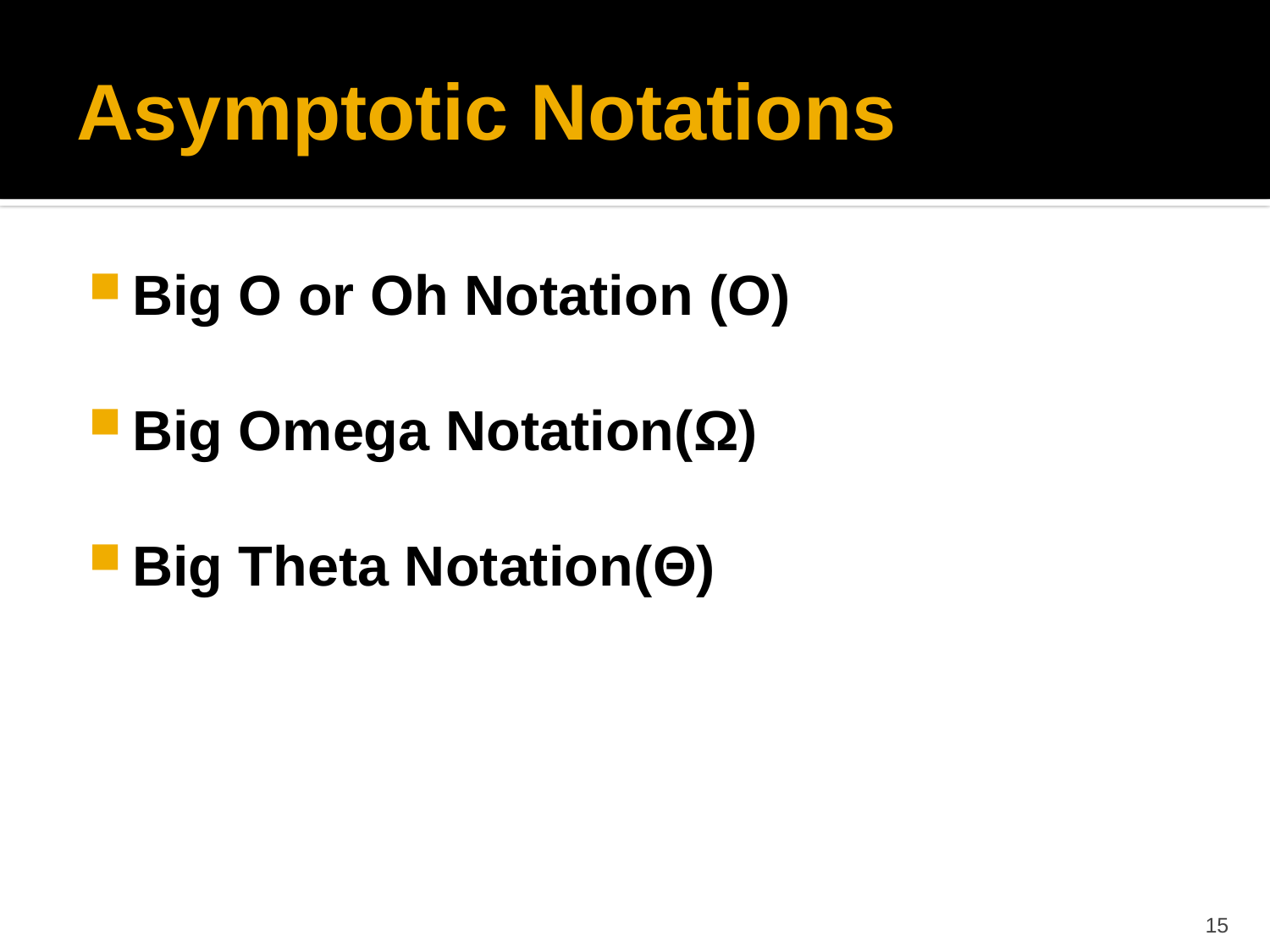

# Asymptotic Notations
Big O or Oh Notation (O)

Big Omega Notation(Ω)

Big Theta Notation(Θ)
15